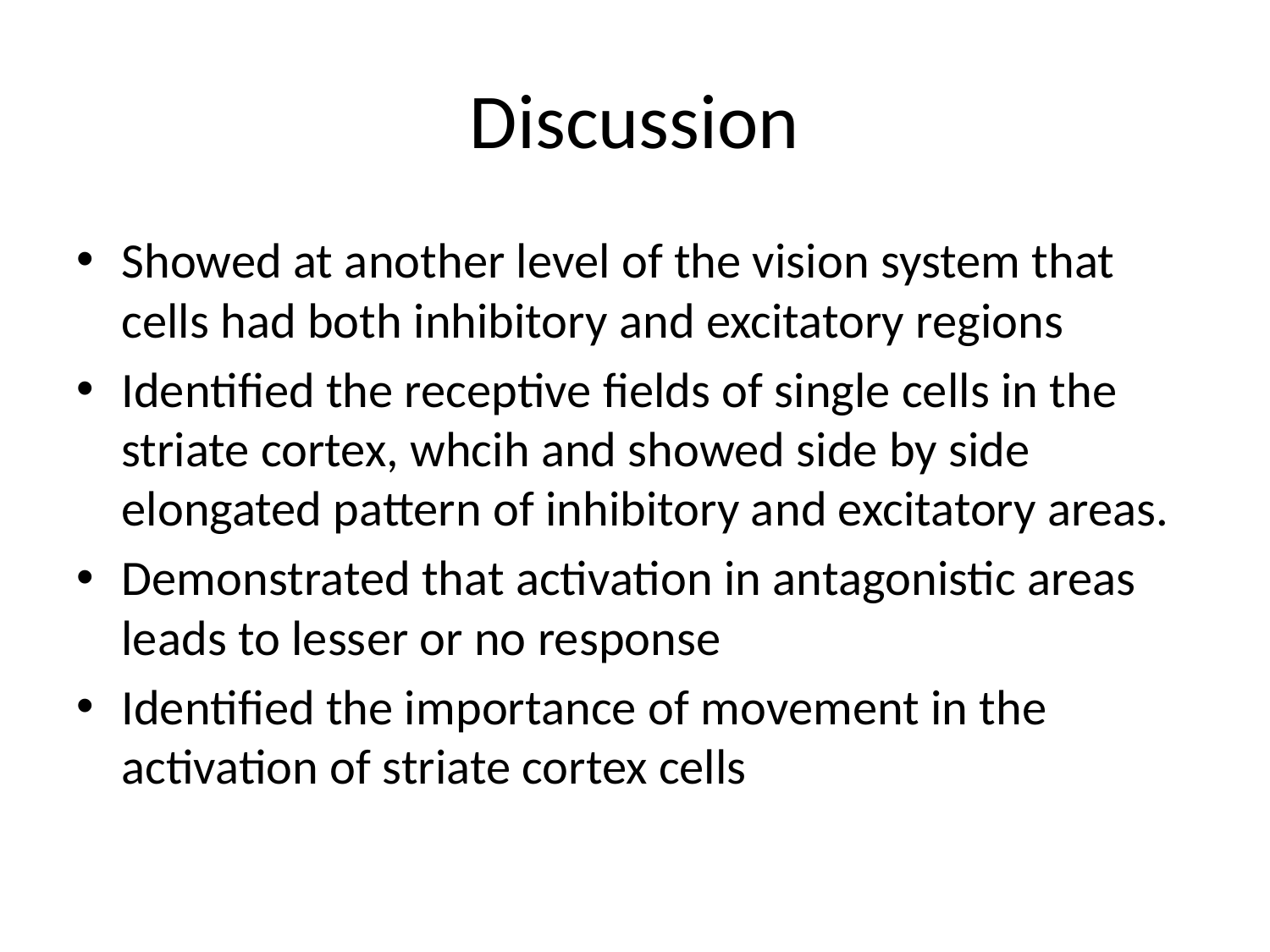

# Discussion
Showed at another level of the vision system that cells had both inhibitory and excitatory regions
Identified the receptive fields of single cells in the striate cortex, whcih and showed side by side elongated pattern of inhibitory and excitatory areas.
Demonstrated that activation in antagonistic areas leads to lesser or no response
Identified the importance of movement in the activation of striate cortex cells